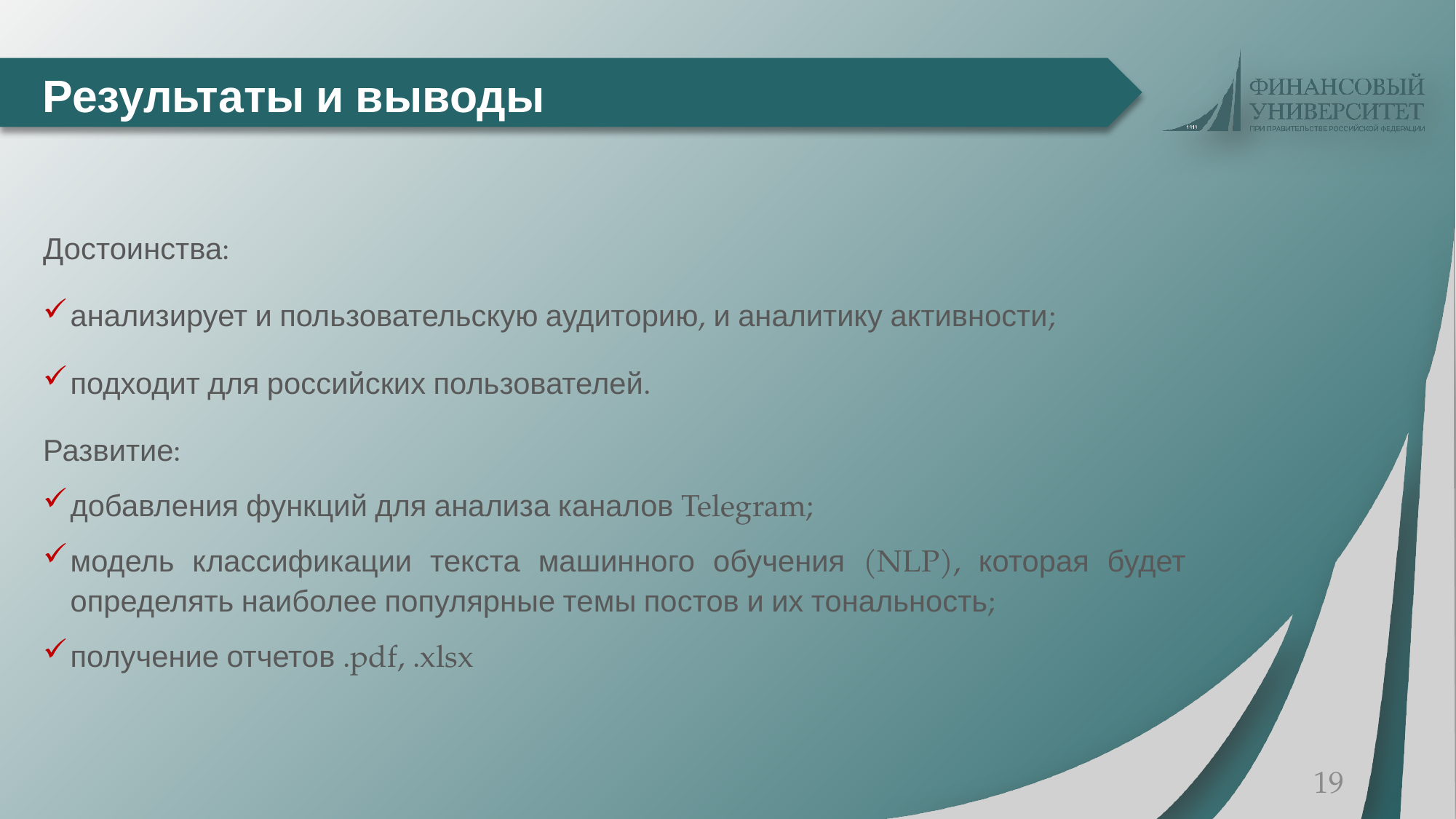

# Результаты и выводы
Достоинства:
анализирует и пользовательскую аудиторию, и аналитику активности;
подходит для российских пользователей.
Развитие:
добавления функций для анализа каналов Telegram;
модель классификации текста машинного обучения (NLP), которая будет определять наиболее популярные темы постов и их тональность;
получение отчетов .pdf, .xlsx
19